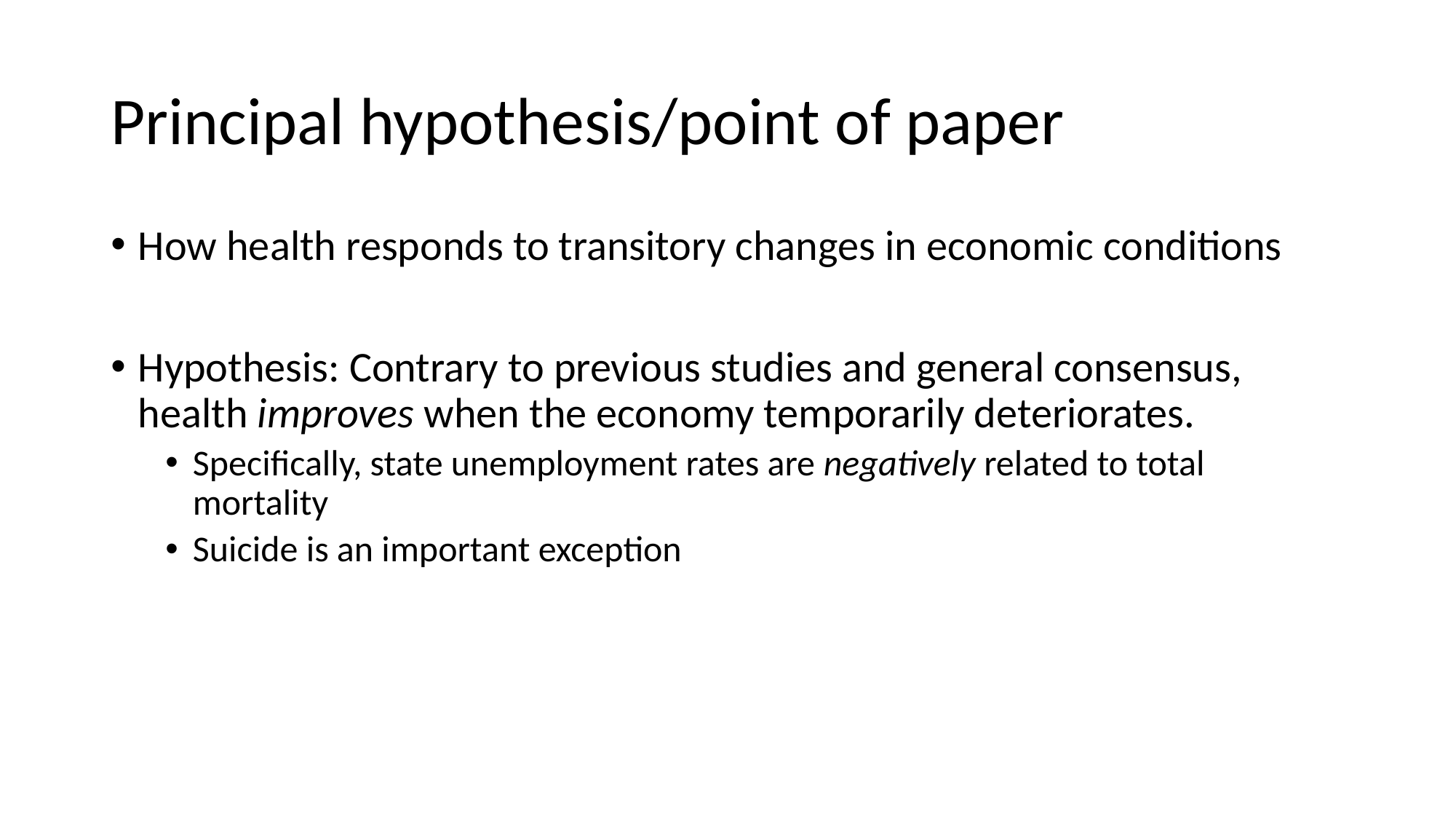

# Principal hypothesis/point of paper
How health responds to transitory changes in economic conditions

Hypothesis: Contrary to previous studies and general consensus, health improves when the economy temporarily deteriorates.
Specifically, state unemployment rates are negatively related to total mortality
Suicide is an important exception